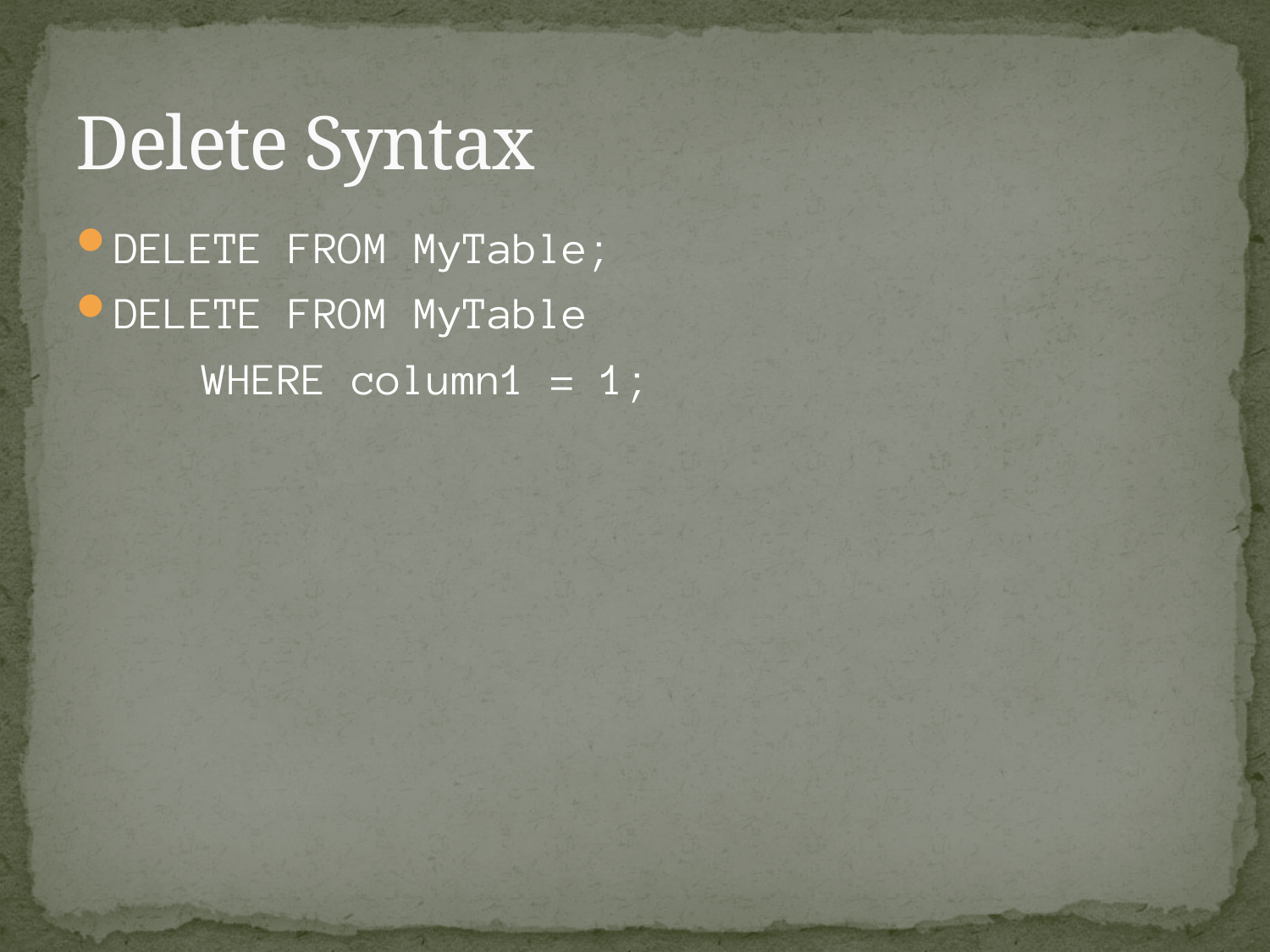

# Delete Syntax
DELETE FROM MyTable;
DELETE FROM MyTable
	WHERE column1 = 1;